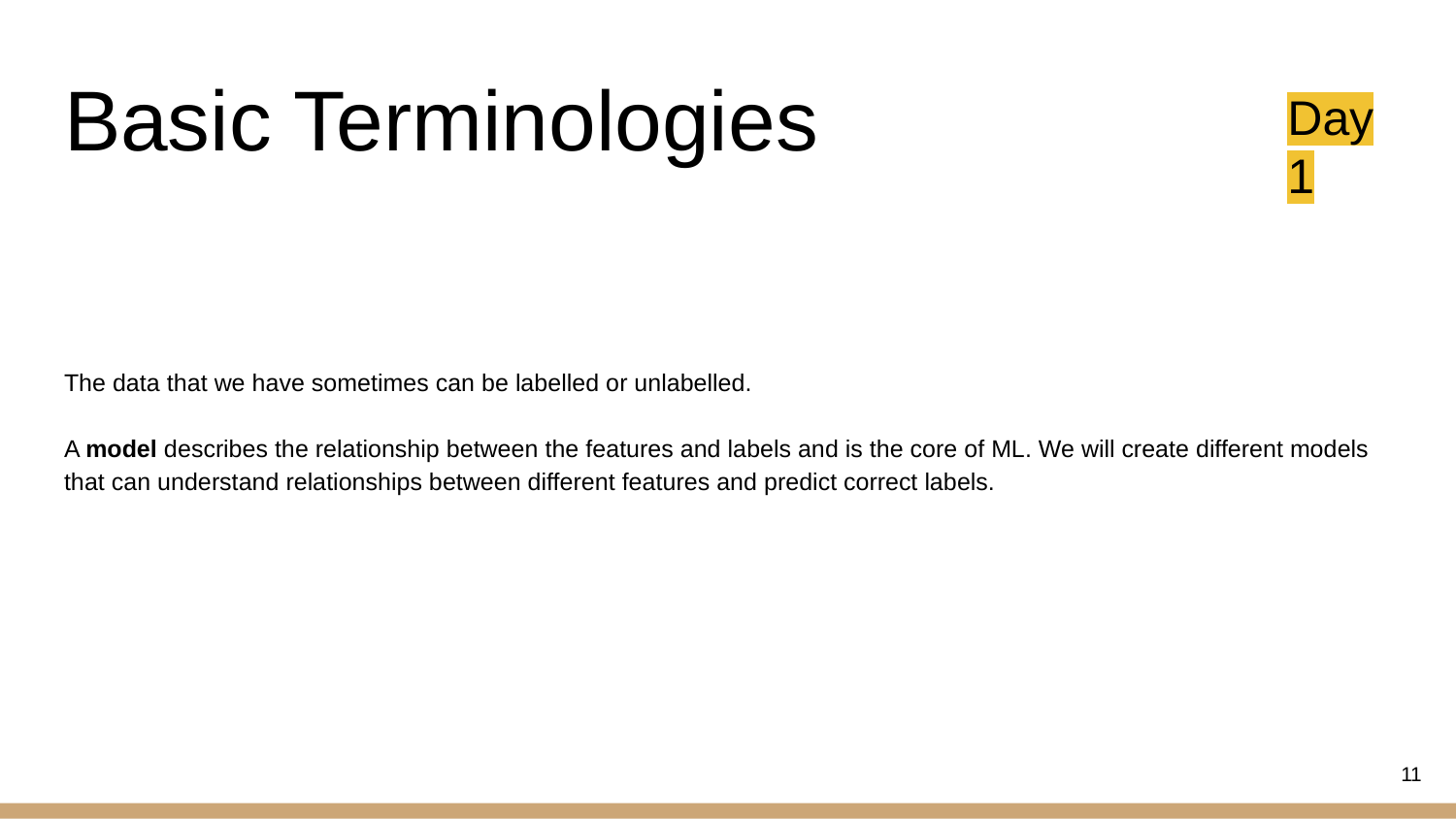

# Basic Terminologies
Day 1
The data that we have sometimes can be labelled or unlabelled.
A model describes the relationship between the features and labels and is the core of ML. We will create different models that can understand relationships between different features and predict correct labels.

11